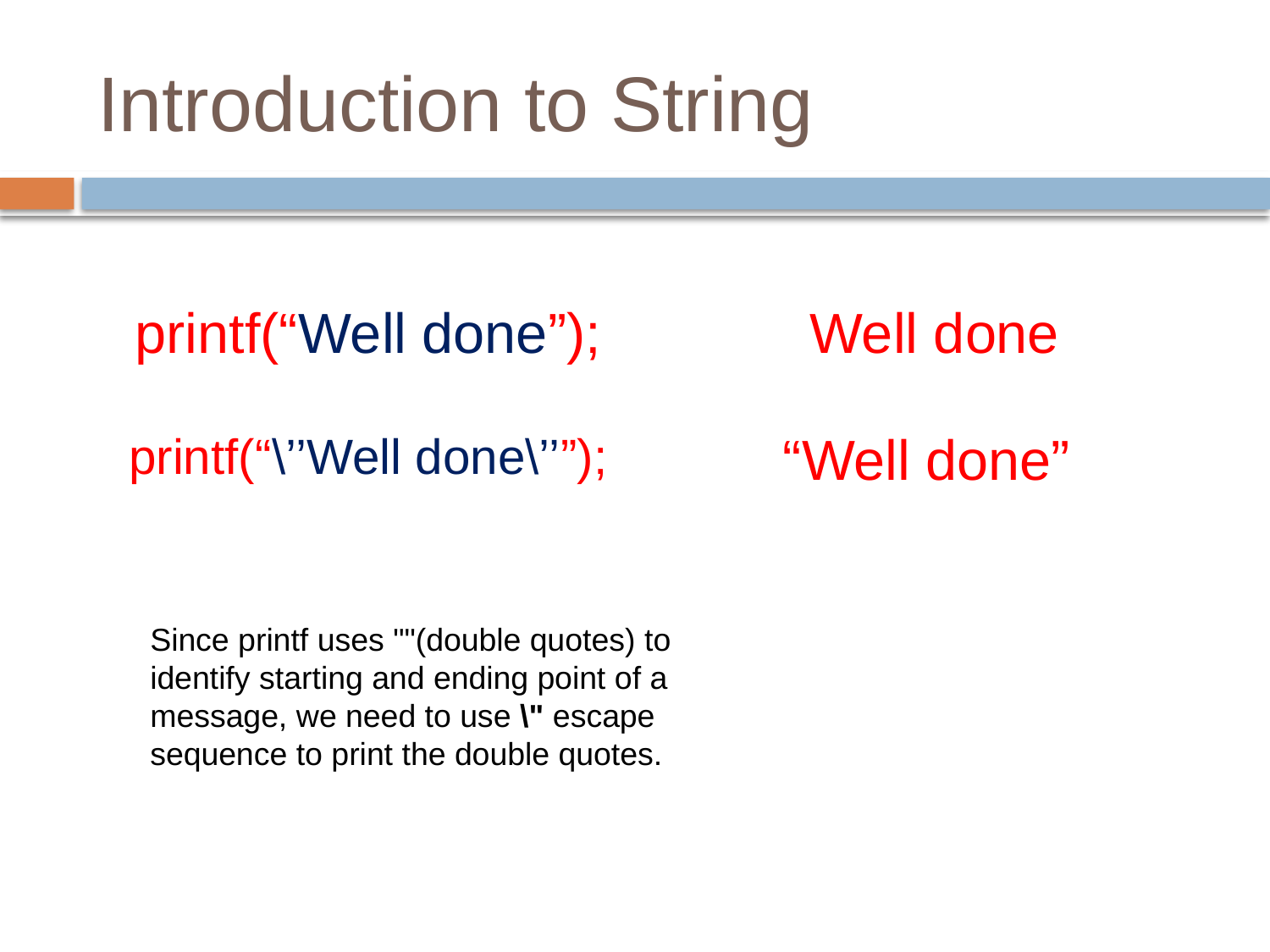

# Introduction to String
|  |  |
| --- | --- |
| printf(“Well done”); | Well done |
|  |  |
| printf(“\’’Well done\’’”); | “Well done” |
Since printf uses ""(double quotes) to identify starting and ending point of a message, we need to use \" escape sequence to print the double quotes.